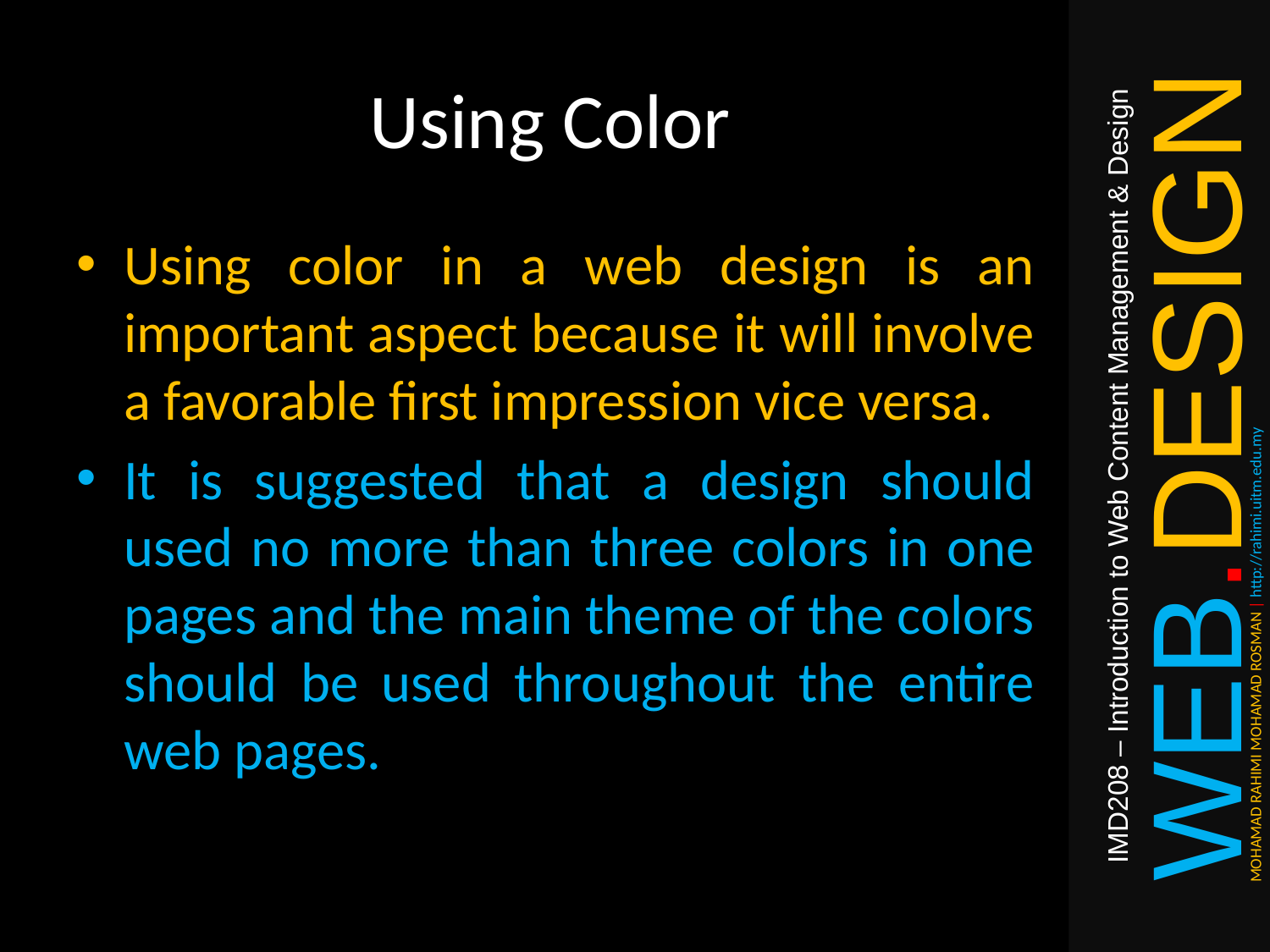

# Using Color
Using color in a web design is an important aspect because it will involve a favorable first impression vice versa.
It is suggested that a design should used no more than three colors in one pages and the main theme of the colors should be used throughout the entire web pages.